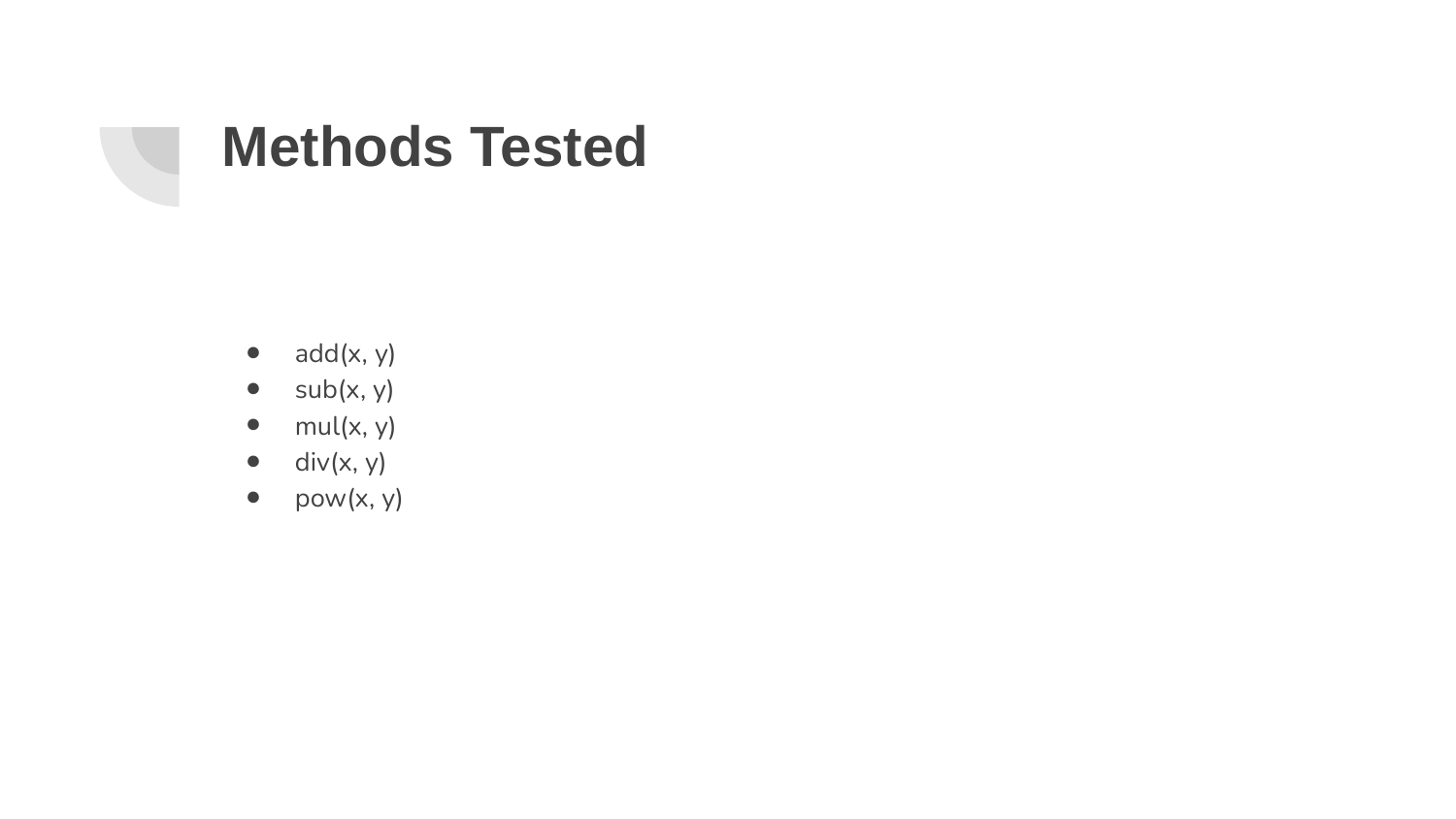

# Methods Tested
add(x, y)
sub(x, y)
mul(x, y)
div(x, y)
pow(x, y)